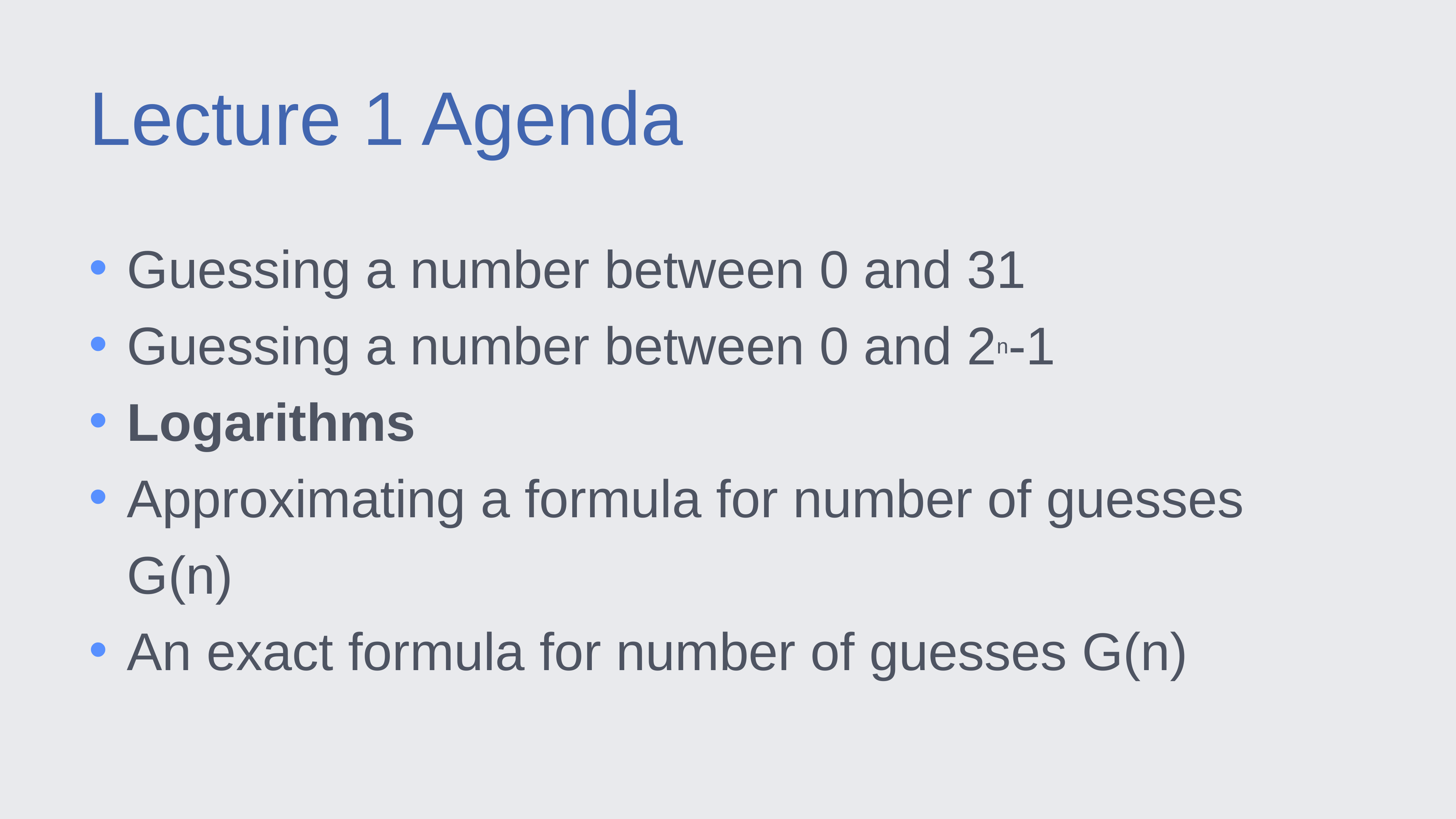

Lecture 1 Agenda
Guessing a number between 0 and 31
Guessing a number between 0 and 2n-1
Logarithms
Approximating a formula for number of guesses G(n)
An exact formula for number of guesses G(n)